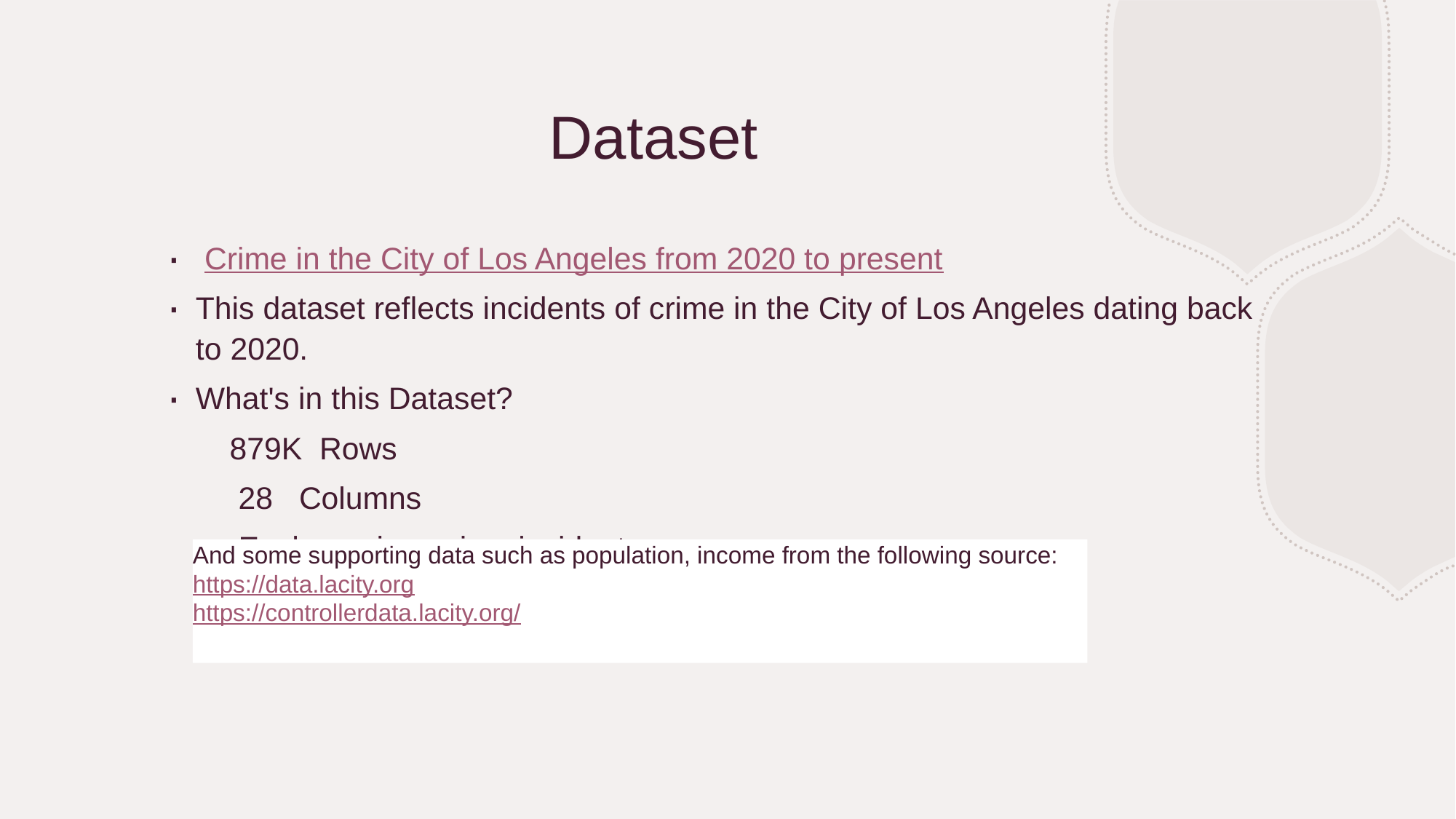

# Dataset
 Crime in the City of Los Angeles from 2020 to present
This dataset reflects incidents of crime in the City of Los Angeles dating back to 2020.
What's in this Dataset?
 	879K  Rows
	 28   Columns
	 Each row is a crime incident

And some supporting data such as population, income from the following source:
https://data.lacity.org
https://controllerdata.lacity.org/